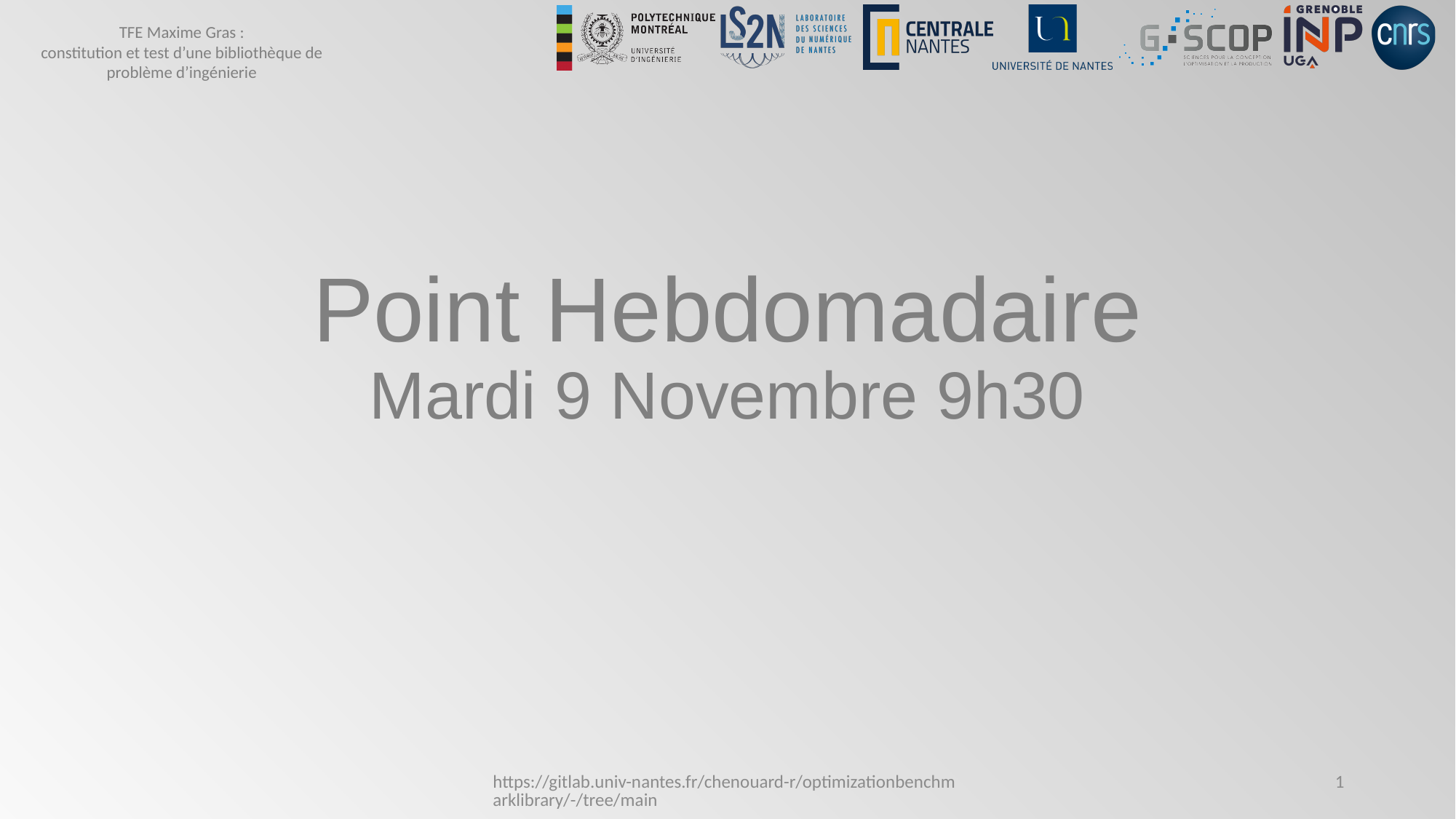

Point Hebdomadaire
Mardi 9 Novembre 9h30

https://gitlab.univ-nantes.fr/chenouard-r/optimizationbenchmarklibrary/-/tree/main
1